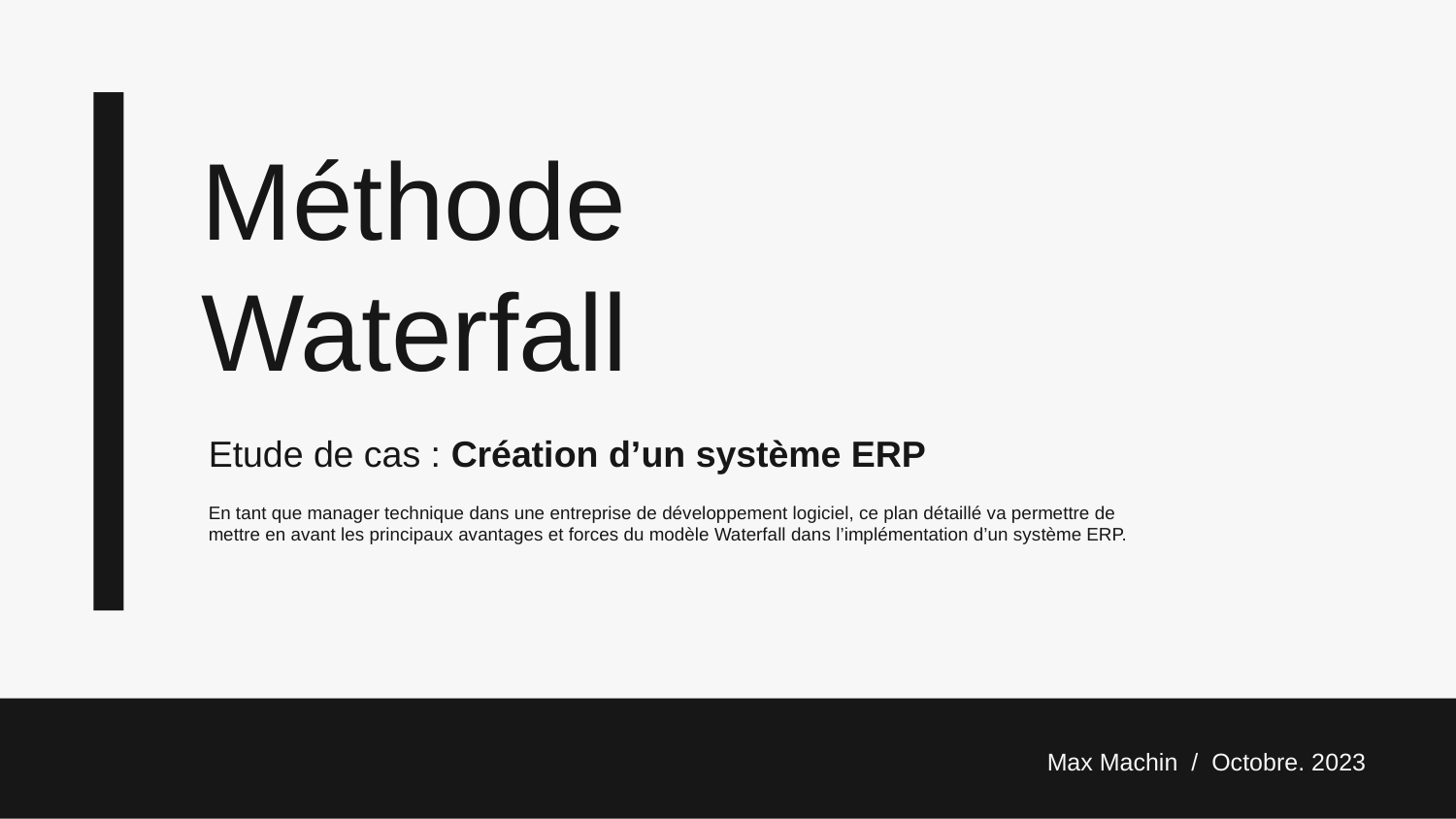

Méthode
Waterfall
Etude de cas : Création d’un système ERP
En tant que manager technique dans une entreprise de développement logiciel, ce plan détaillé va permettre de mettre en avant les principaux avantages et forces du modèle Waterfall dans l’implémentation d’un système ERP.
Max Machin  /  Octobre. 2023